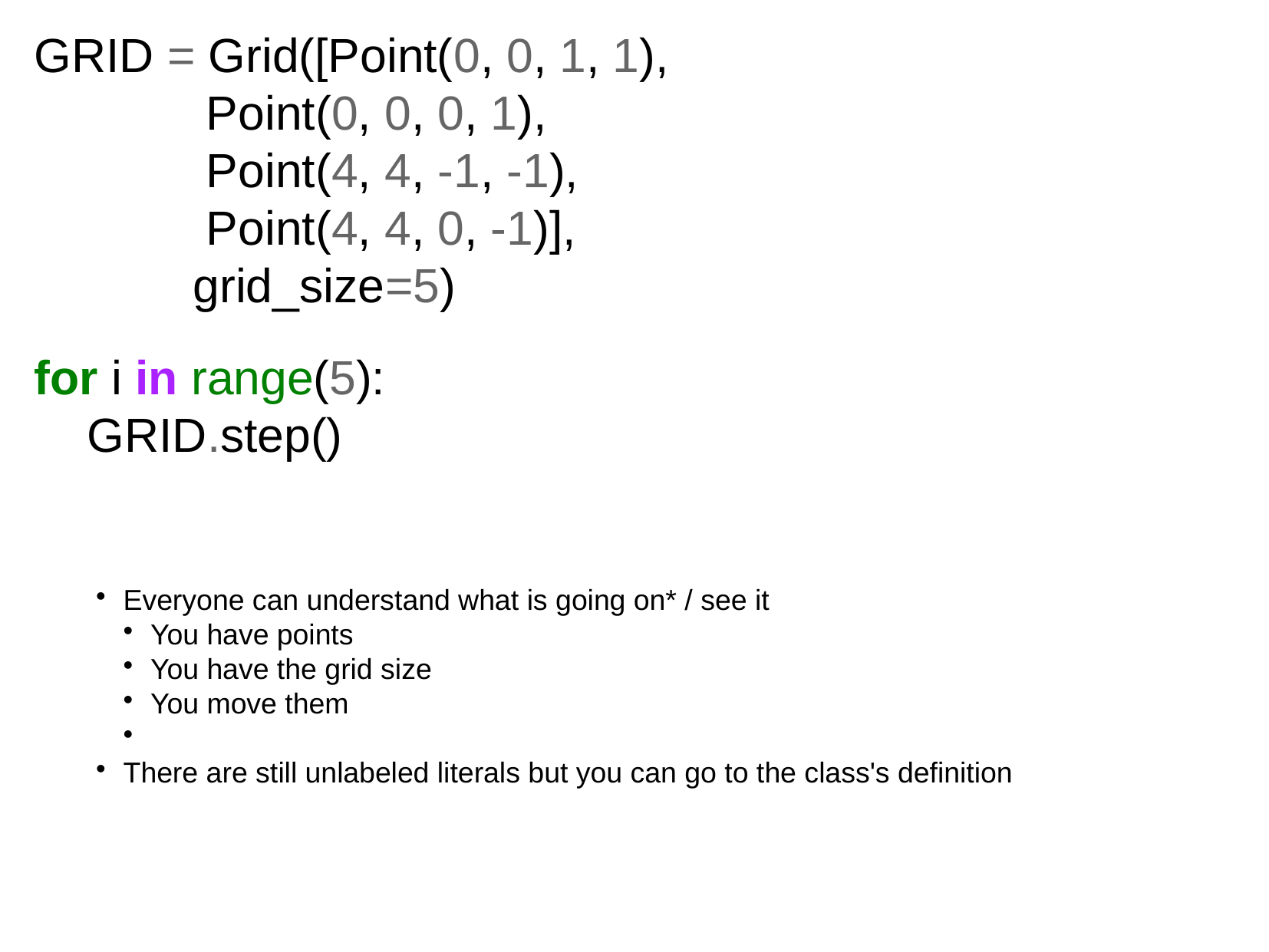

GRID = Grid([Point(0, 0, 1, 1),
             Point(0, 0, 0, 1),
             Point(4, 4, -1, -1),
             Point(4, 4, 0, -1)],
            grid_size=5)

for i in range(5):
    GRID.step()
Everyone can understand what is going on* / see it
You have points
You have the grid size
You move them

There are still unlabeled literals but you can go to the class's definition